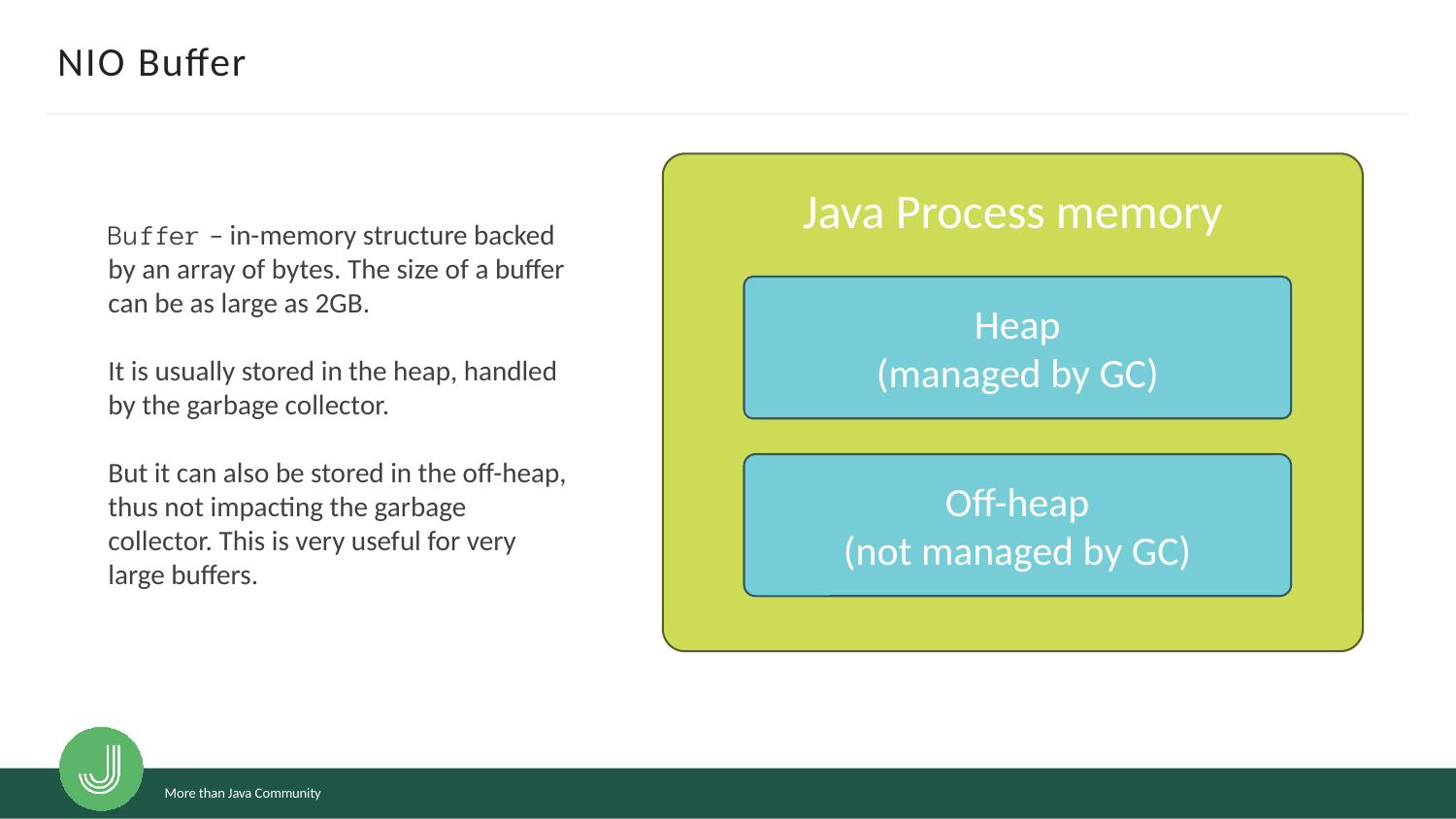

# NIO Buffer
Java Process memory

Buffer – in-memory structure backed by an array of bytes. The size of a buffer can be as large as 2GB.

It is usually stored in the heap, handled by the garbage collector.

But it can also be stored in the off-heap, thus not impacting the garbage collector. This is very useful for very large buffers.
Heap
(managed by GC)
Off-heap
(not managed by GC)